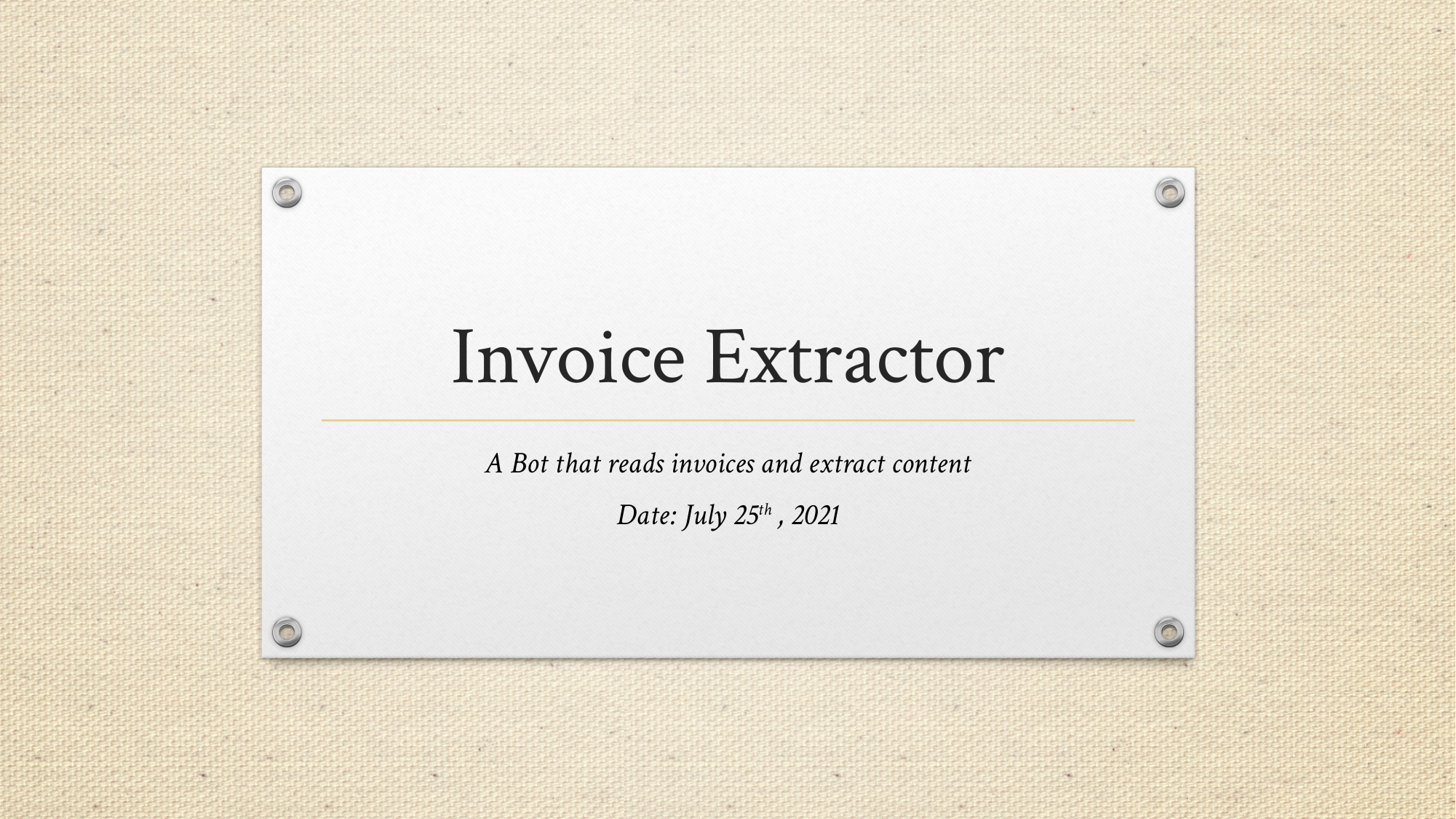

# Invoice Extractor
A Bot that reads invoices and extract content
Date: July 25th , 2021